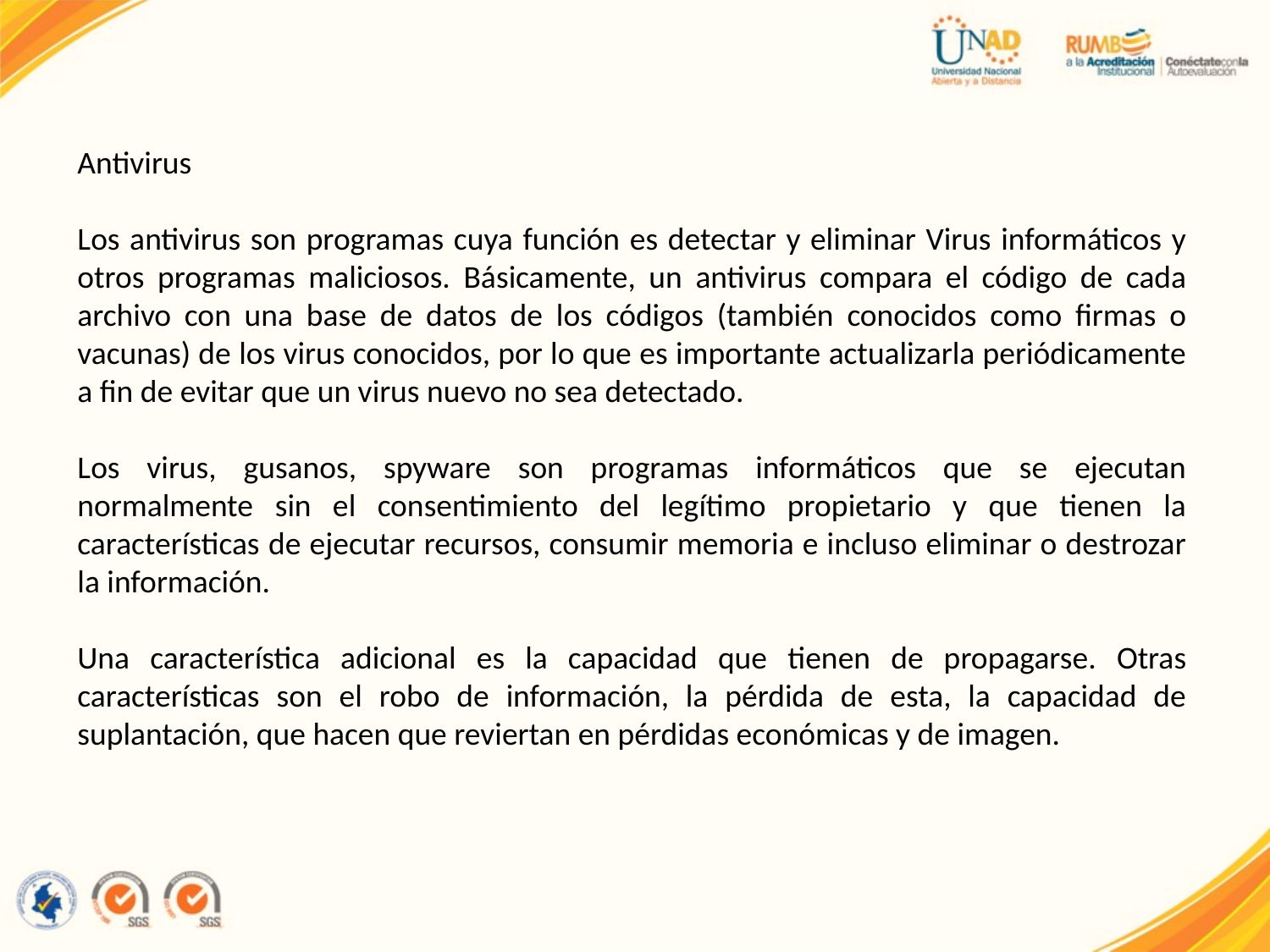

Antivirus

Los antivirus son programas cuya función es detectar y eliminar Virus informáticos y otros programas maliciosos. Básicamente, un antivirus compara el código de cada archivo con una base de datos de los códigos (también conocidos como firmas o vacunas) de los virus conocidos, por lo que es importante actualizarla periódicamente a fin de evitar que un virus nuevo no sea detectado.

Los virus, gusanos, spyware son programas informáticos que se ejecutan normalmente sin el consentimiento del legítimo propietario y que tienen la características de ejecutar recursos, consumir memoria e incluso eliminar o destrozar la información.

Una característica adicional es la capacidad que tienen de propagarse. Otras características son el robo de información, la pérdida de esta, la capacidad de suplantación, que hacen que reviertan en pérdidas económicas y de imagen.